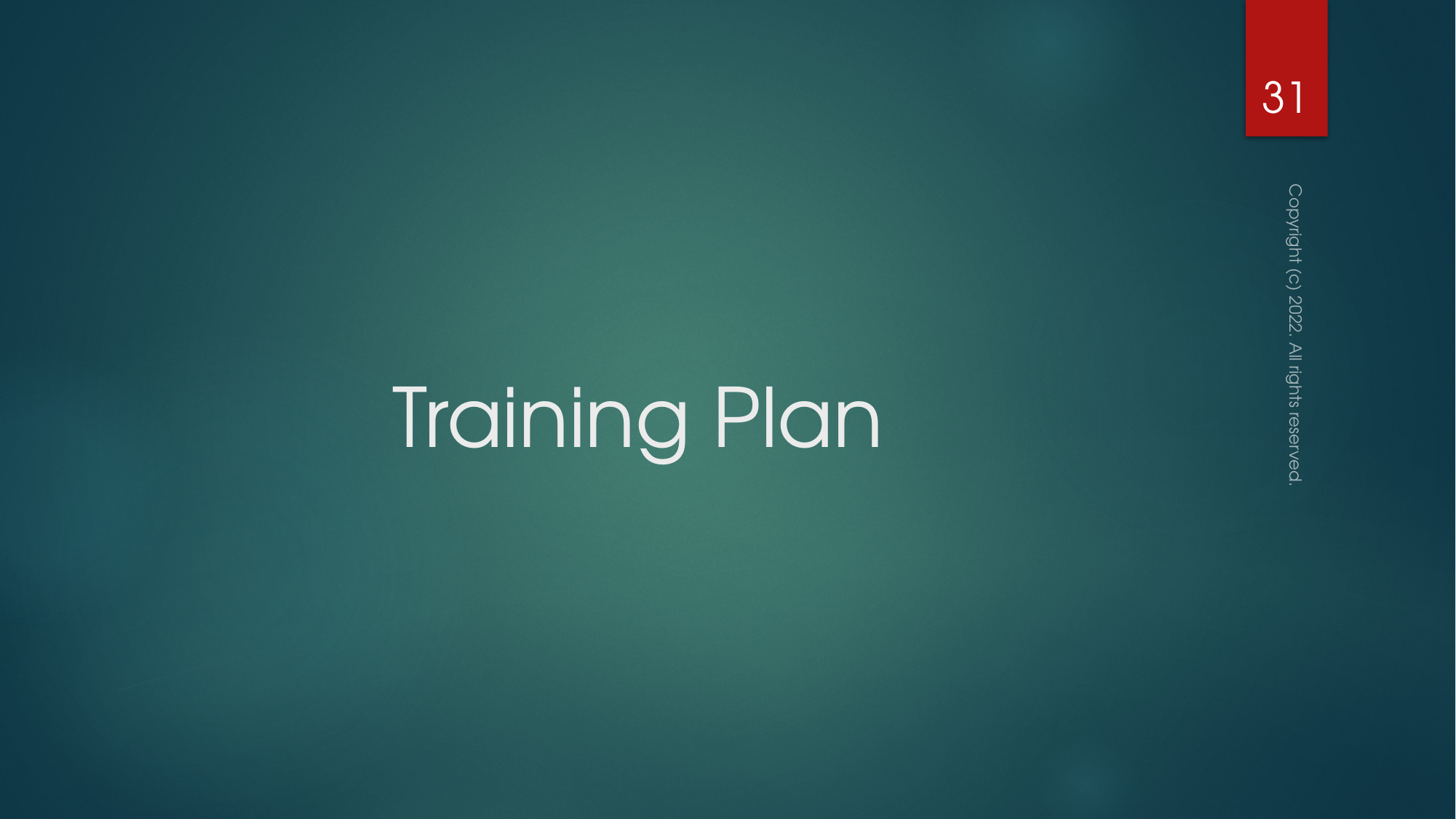

31
# Training Plan
Copyright (c) 2022. All rights reserved.